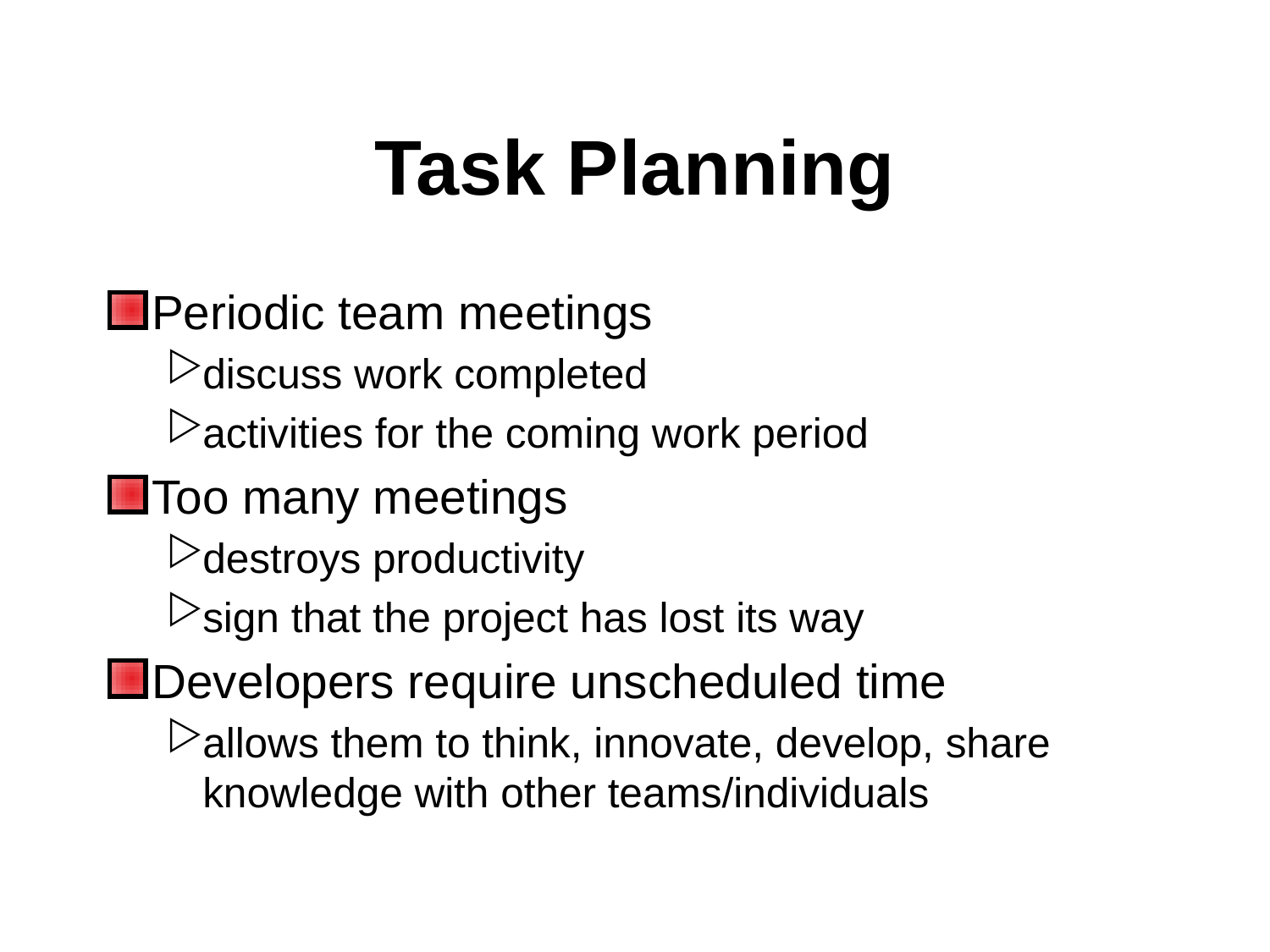

# Task Planning
Periodic team meetings
discuss work completed
activities for the coming work period
Too many meetings
destroys productivity
sign that the project has lost its way
Developers require unscheduled time
allows them to think, innovate, develop, share knowledge with other teams/individuals